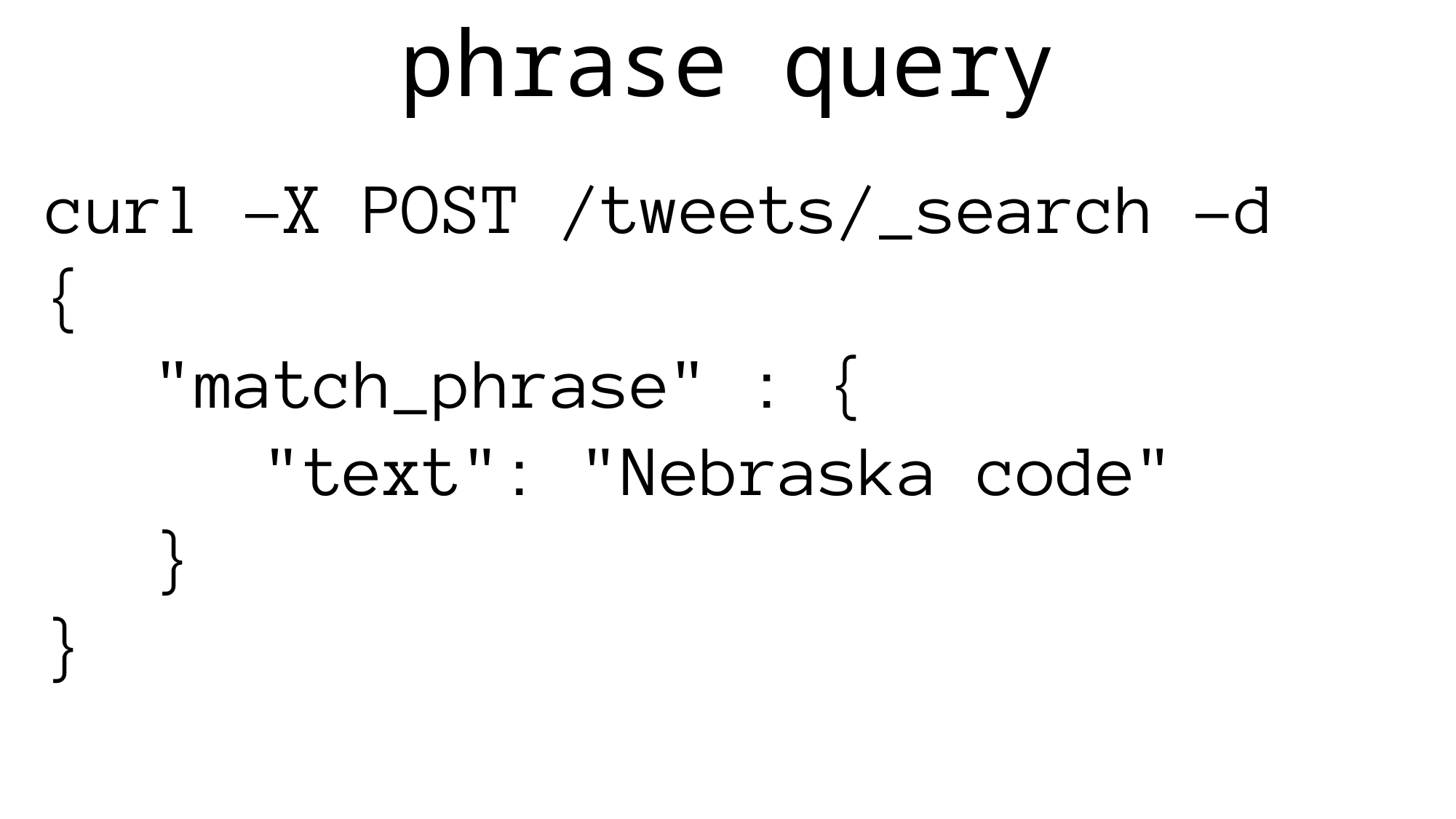

phrase query
|  |
| --- |
curl –X POST /tweets/_search -d
{
	"match_phrase" : {
		"text": "Nebraska code"
	}
}